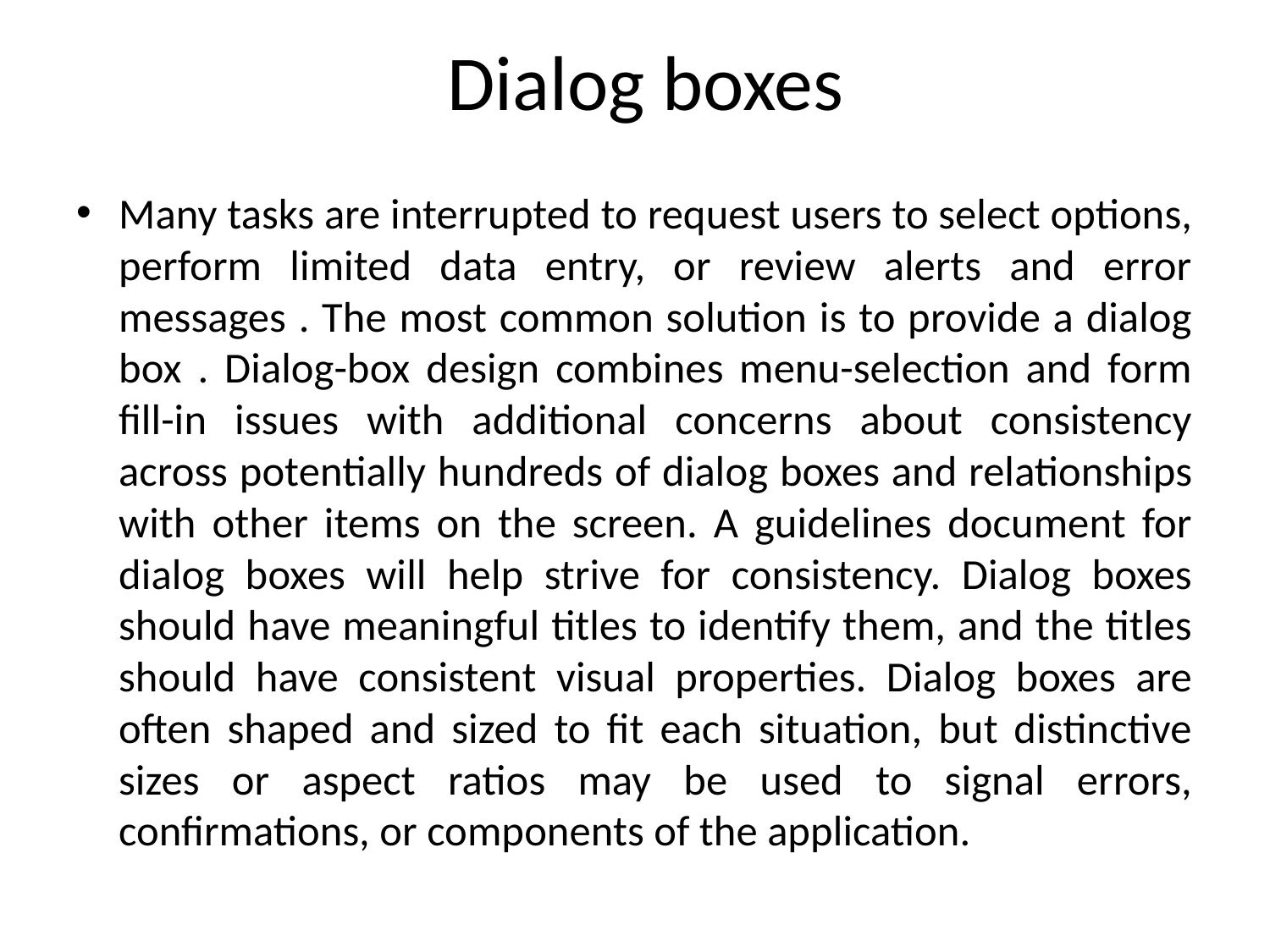

# Dialog boxes
Many tasks are interrupted to request users to select options, perform limited data entry, or review alerts and error messages . The most common solution is to provide a dialog box . Dialog-box design combines menu-selection and form fill-in issues with additional concerns about consistency across potentially hundreds of dialog boxes and relationships with other items on the screen. A guidelines document for dialog boxes will help strive for consistency. Dialog boxes should have meaningful titles to identify them, and the titles should have consistent visual properties. Dialog boxes are often shaped and sized to fit each situation, but distinctive sizes or aspect ratios may be used to signal errors, confirmations, or components of the application.